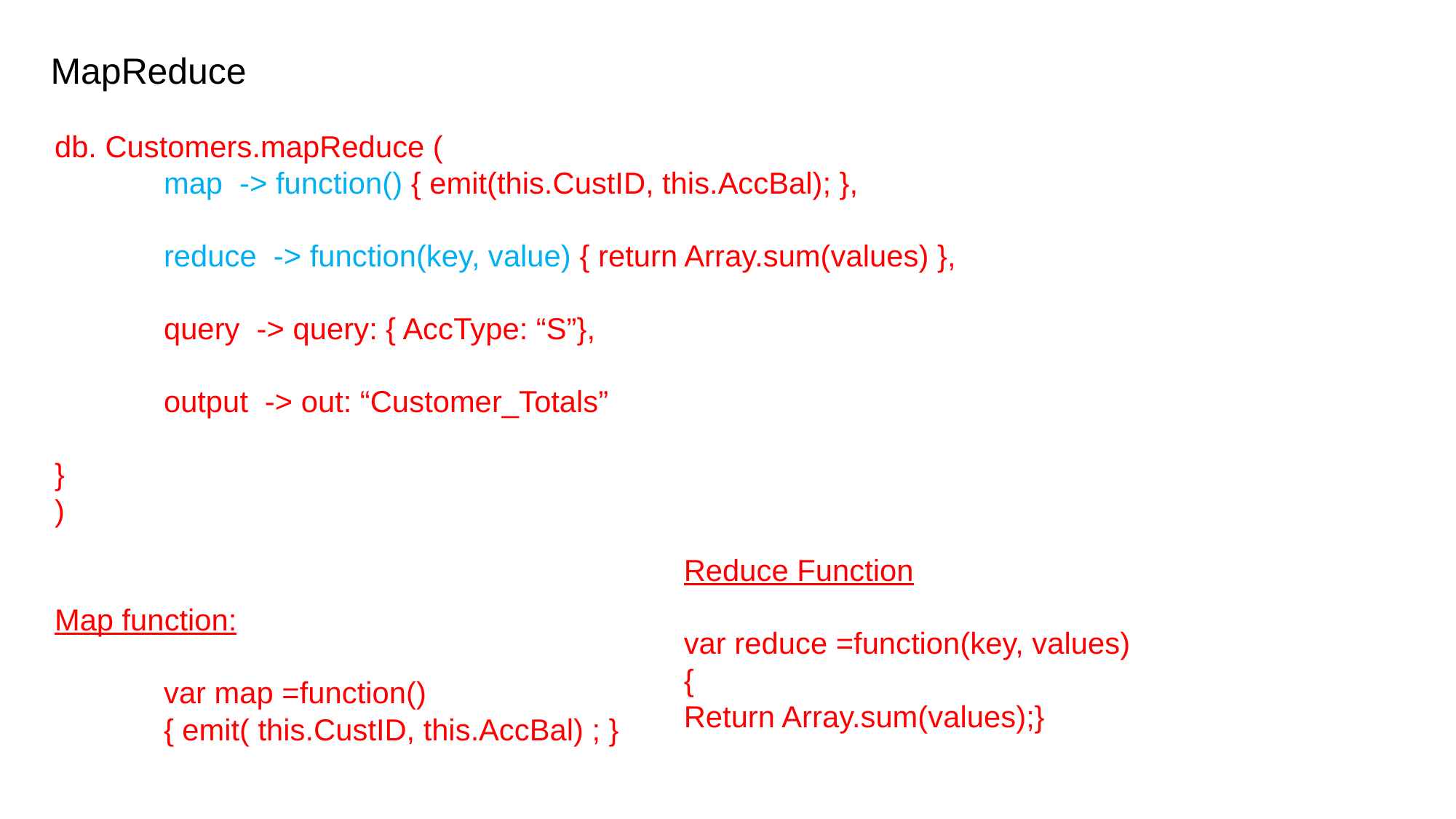

MapReduce
db. Customers.mapReduce (
	map  -> function() { emit(this.CustID, this.AccBal); },

	reduce  -> function(key, value) { return Array.sum(values) },

	query  -> query: { AccType: “S”},

	output  -> out: “Customer_Totals”

}
)

Map function:

	var map =function()
	{ emit( this.CustID, this.AccBal) ; }

Reduce Function

var reduce =function(key, values)
{
Return Array.sum(values);}